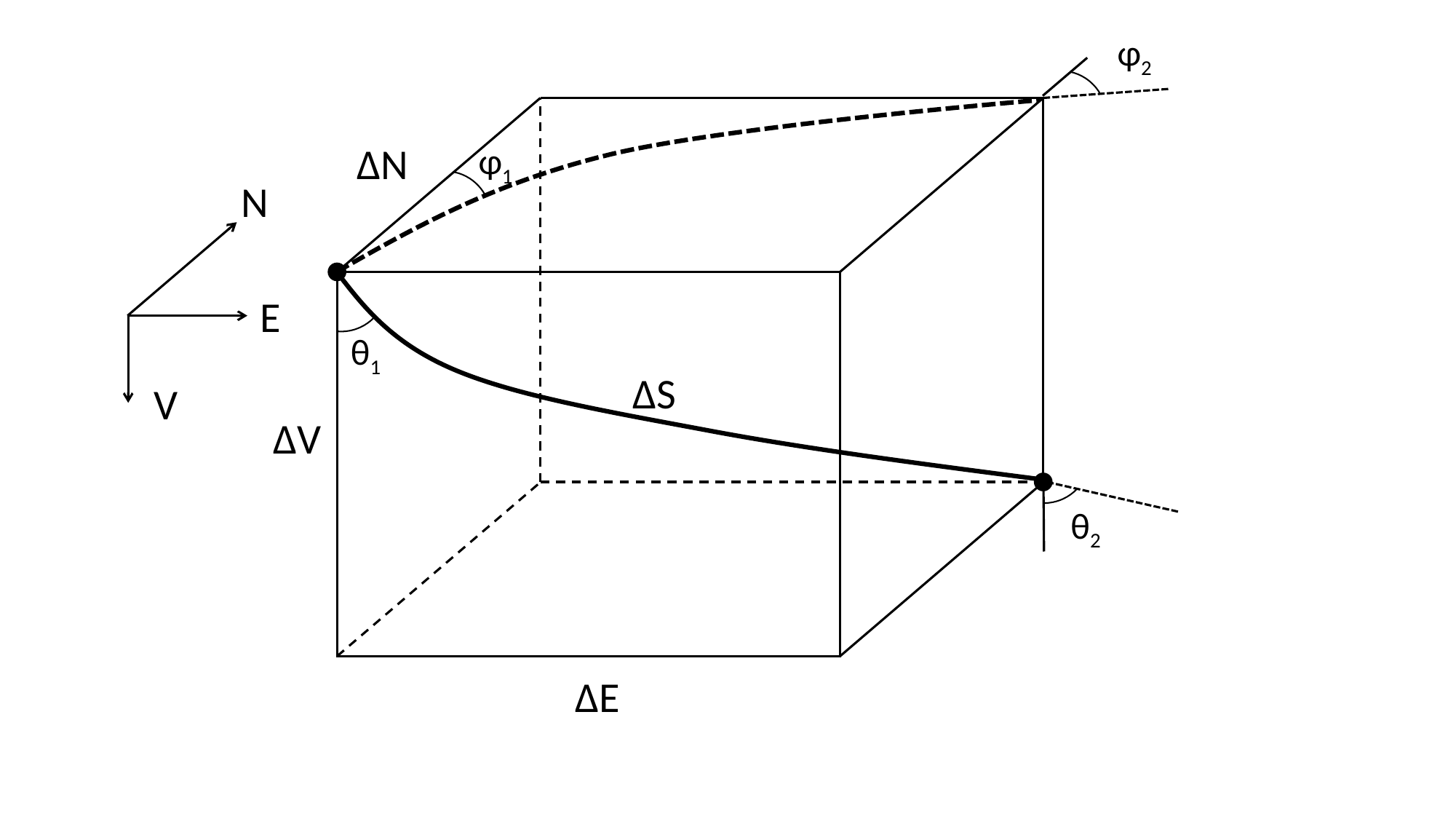

φ2

ΔN
φ1
N

E
θ1
ΔS
V
ΔV

θ2
ΔE